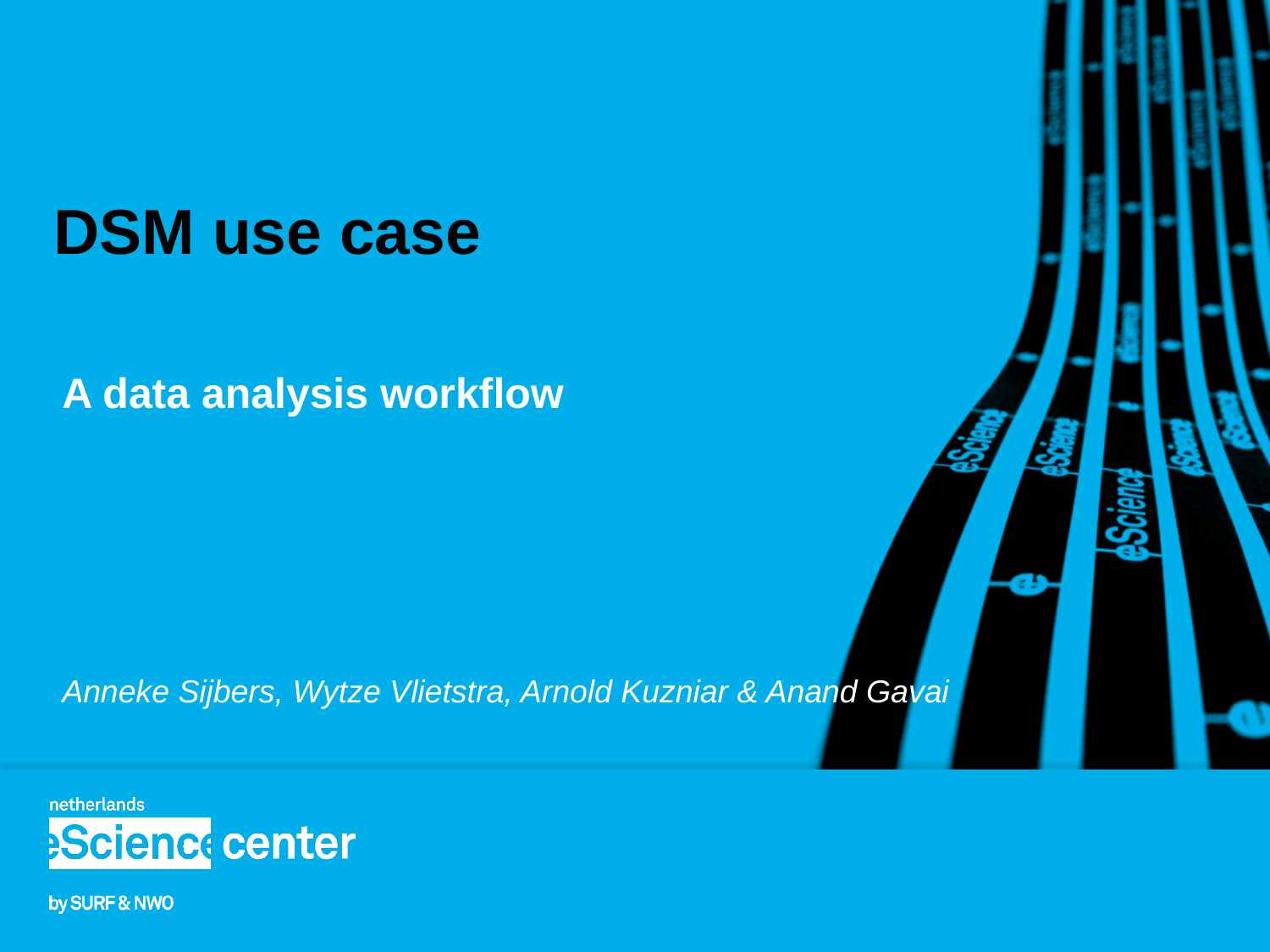

# DSM use case
A data analysis workflow

Anneke Sijbers, Wytze Vlietstra, Arnold Kuzniar & Anand Gavai